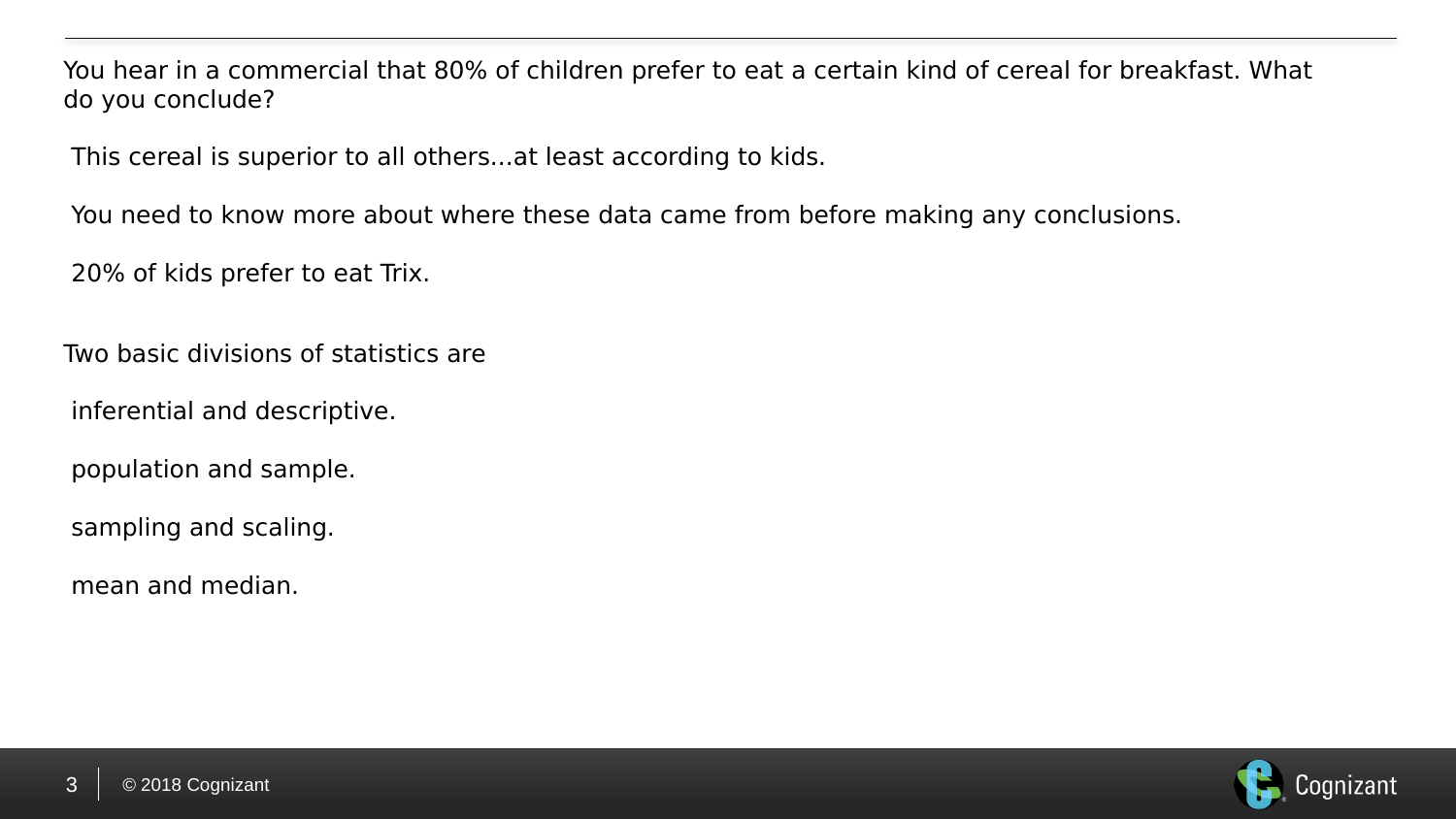

You hear in a commercial that 80% of children prefer to eat a certain kind of cereal for breakfast. What do you conclude? 
 This cereal is superior to all others...at least according to kids.
 You need to know more about where these data came from before making any conclusions.
 20% of kids prefer to eat Trix.
Two basic divisions of statistics are 
 inferential and descriptive. 
 population and sample. 
 sampling and scaling. 
 mean and median.
3